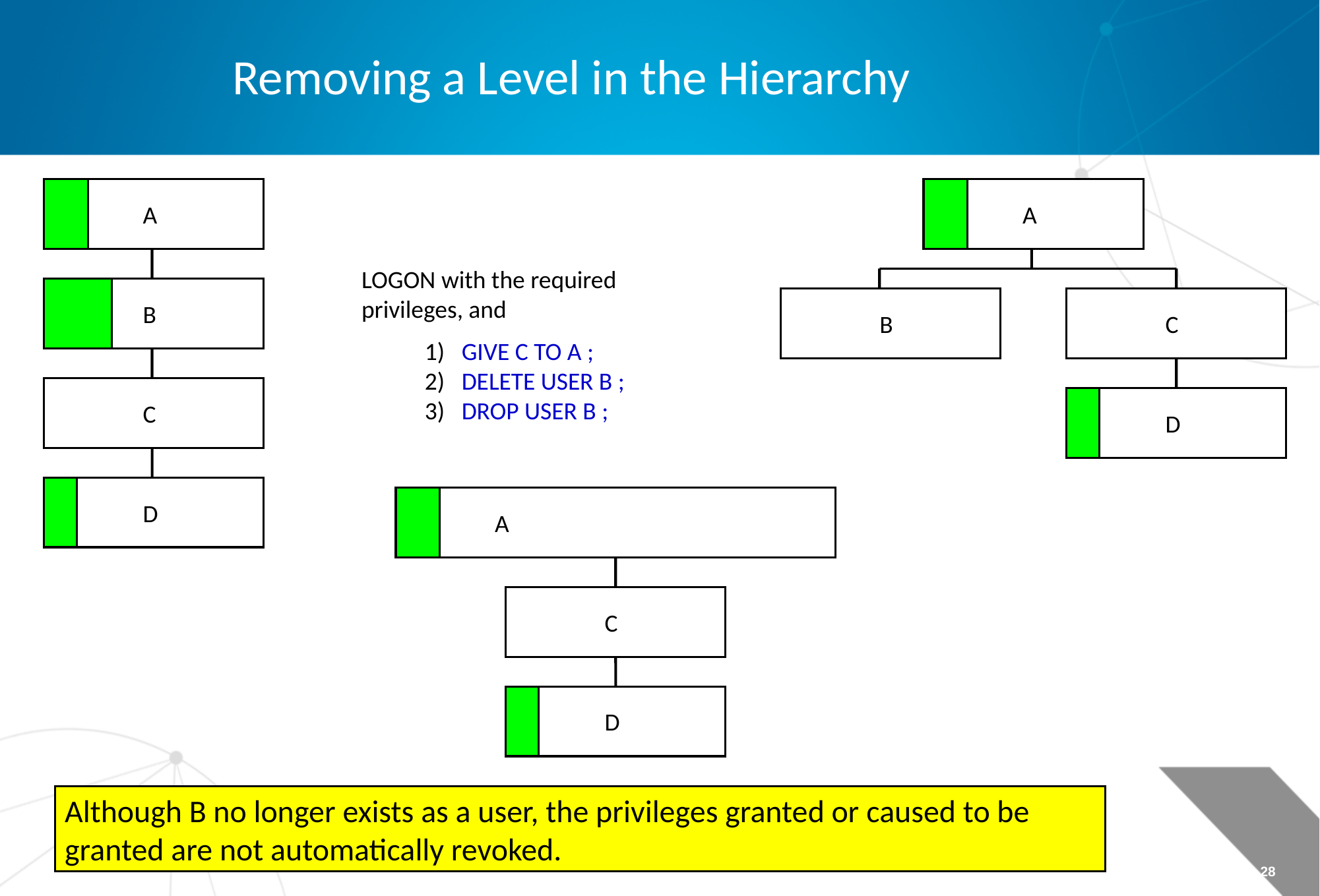

Removing a Level in the Hierarchy

A

B

C

D

A

B
C

D
LOGON with the required
privileges, and
	1)   GIVE C TO A ;
	2)   DELETE USER B ;
	3)   DROP USER B ;

A

C

D
Although B no longer exists as a user, the privileges granted or caused to be granted are not automatically revoked.
Page 28